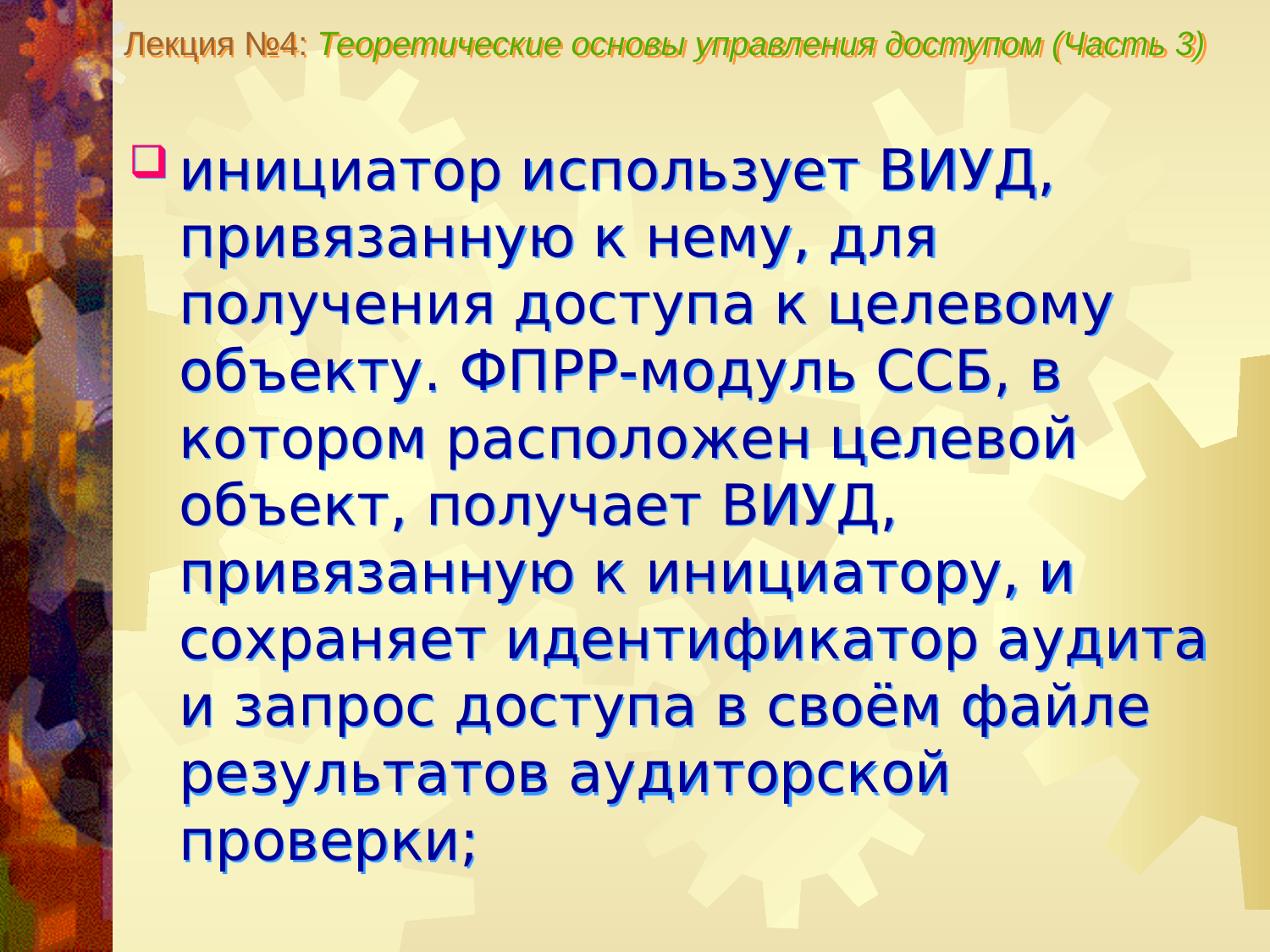

Лекция №4: Теоретические основы управления доступом (Часть 3)
инициатор использует ВИУД, привязанную к нему, для получения доступа к целевому объекту. ФПРР-модуль ССБ, в котором расположен целевой объект, получает ВИУД, привязанную к инициатору, и сохраняет идентификатор аудита и запрос доступа в своём файле результатов аудиторской проверки;